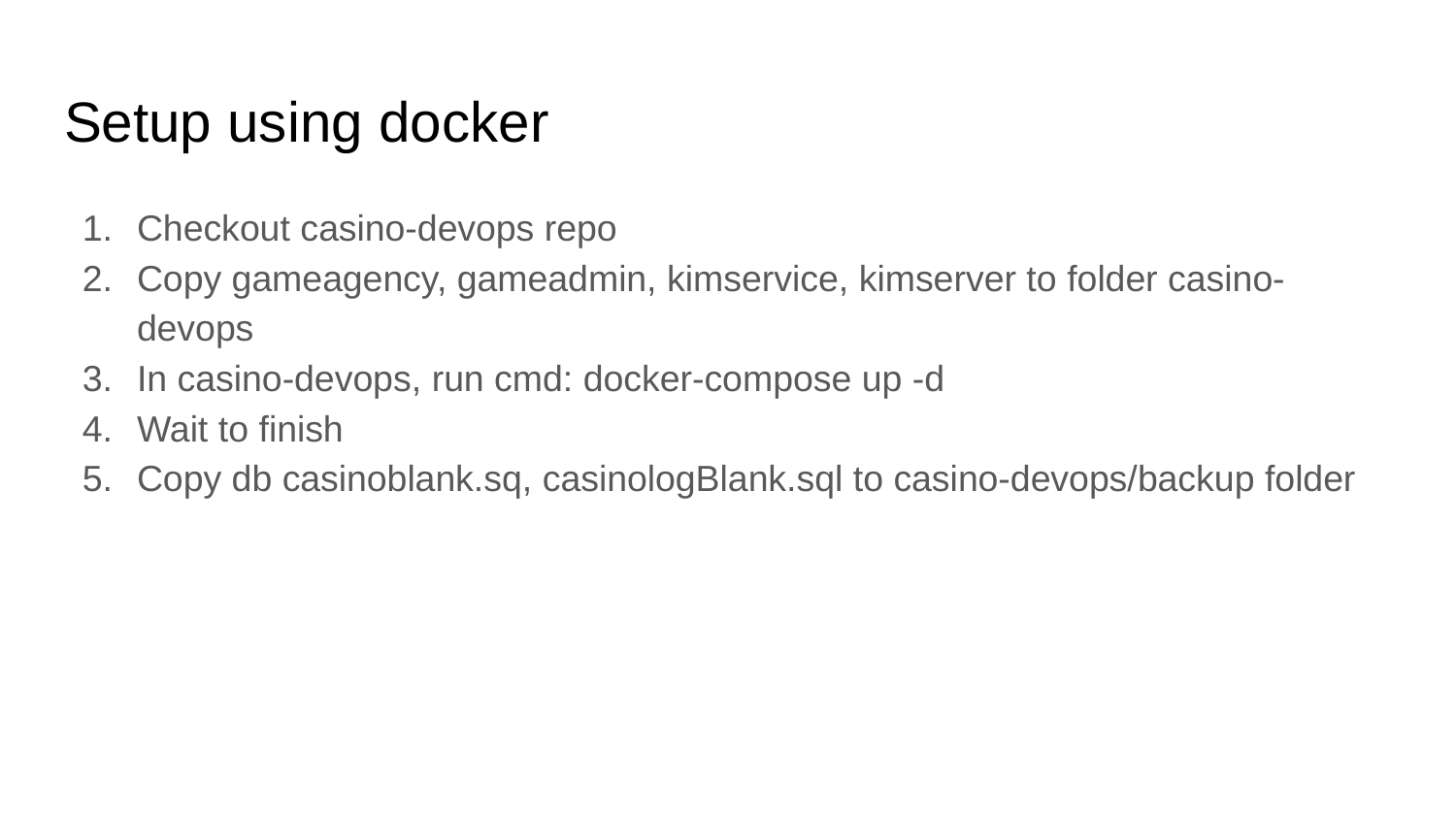

# Setup using docker
Checkout casino-devops repo
Copy gameagency, gameadmin, kimservice, kimserver to folder casino-devops
In casino-devops, run cmd: docker-compose up -d
Wait to finish
Copy db casinoblank.sq, casinologBlank.sql to casino-devops/backup folder